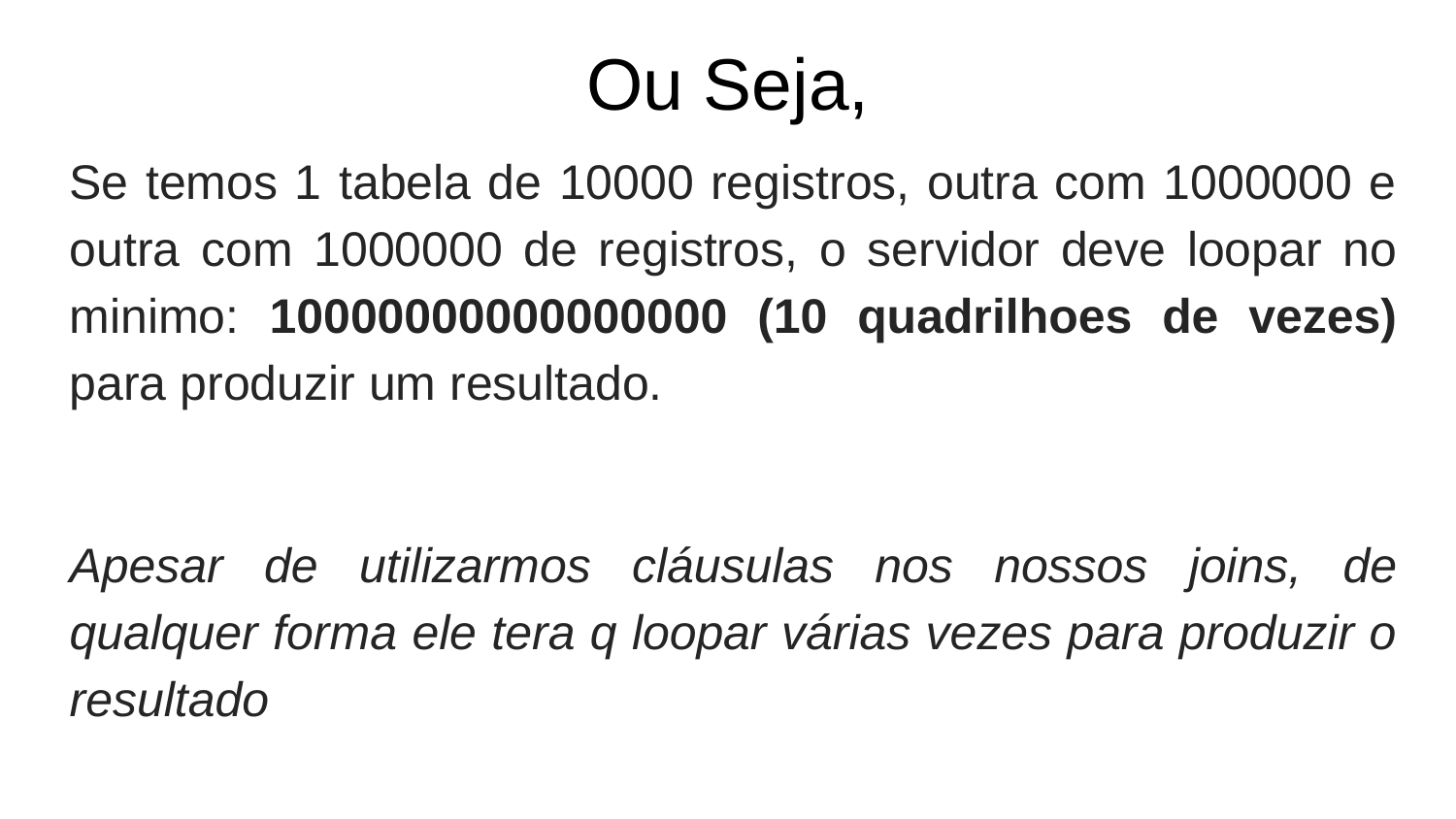

# Ou Seja,
Se temos 1 tabela de 10000 registros, outra com 1000000 e outra com 1000000 de registros, o servidor deve loopar no minimo: 10000000000000000 (10 quadrilhoes de vezes) para produzir um resultado.

Apesar de utilizarmos cláusulas nos nossos joins, de qualquer forma ele tera q loopar várias vezes para produzir o resultado